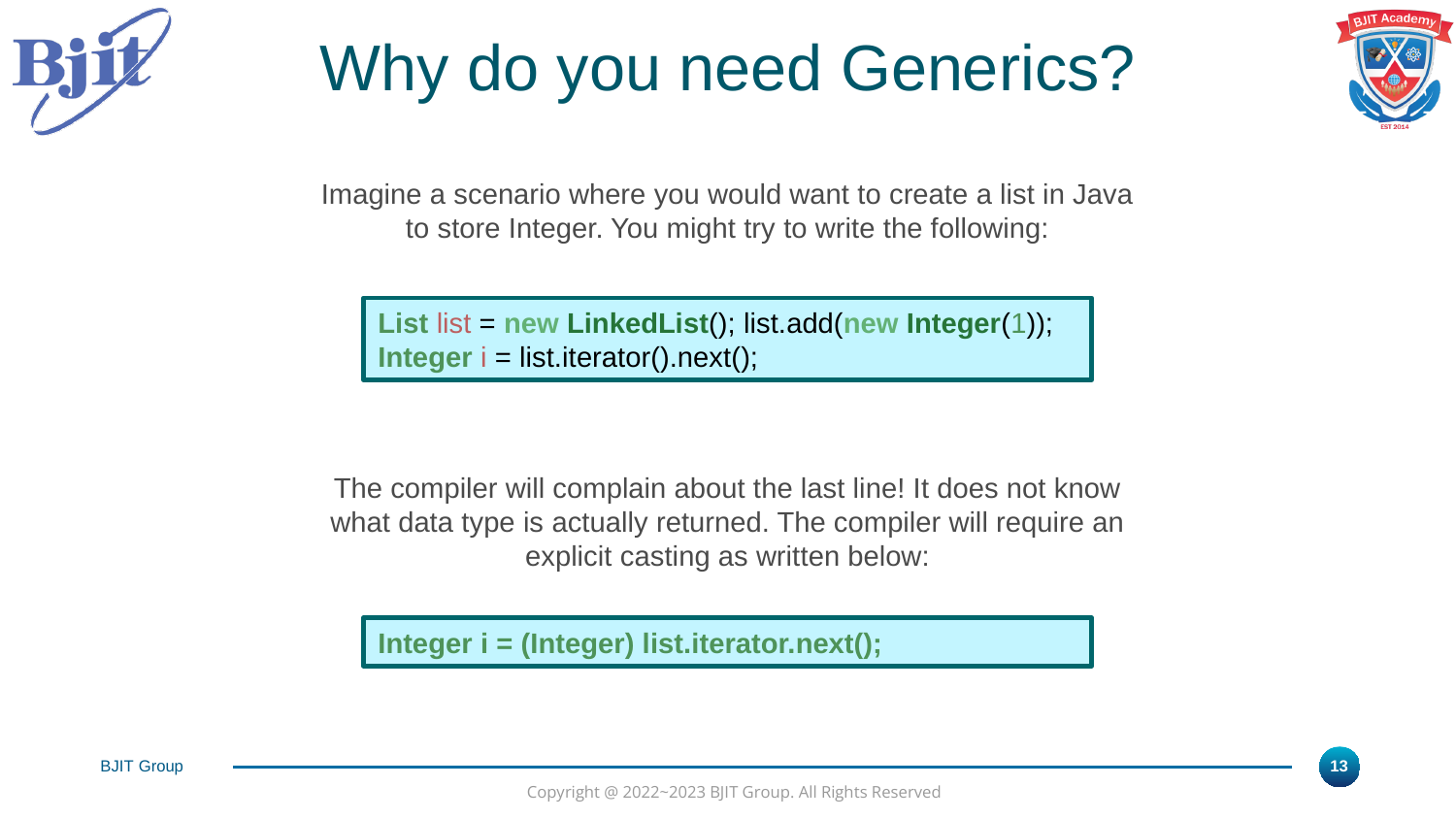

Why do you need Generics?
Imagine a scenario where you would want to create a list in Java to store Integer. You might try to write the following:
List list = new LinkedList(); list.add(new Integer(1));
Integer i = list.iterator().next();
The compiler will complain about the last line! It does not know what data type is actually returned. The compiler will require an explicit casting as written below:
Integer i = (Integer) list.iterator.next();